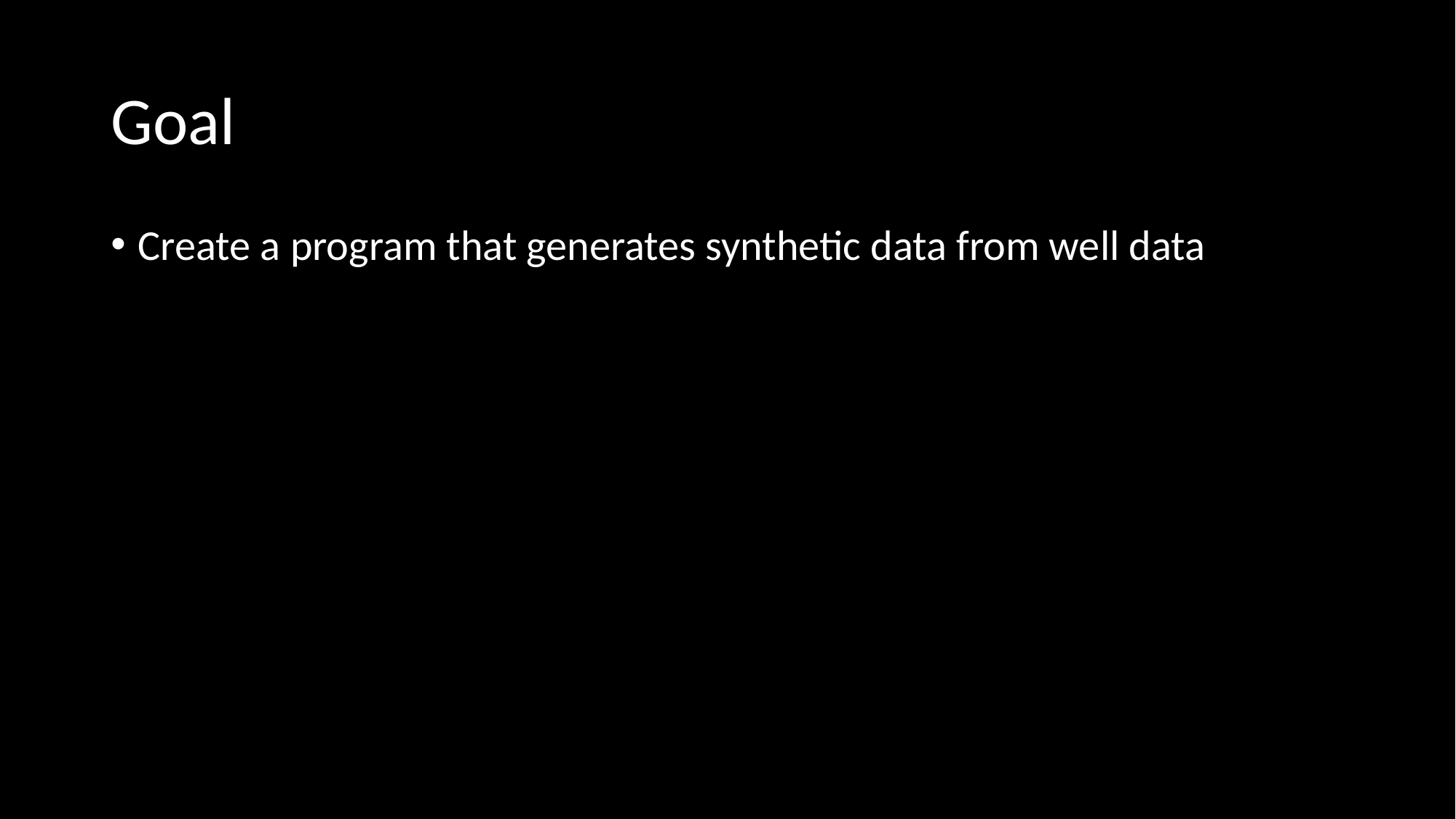

# Goal
Create a program that generates synthetic data from well data